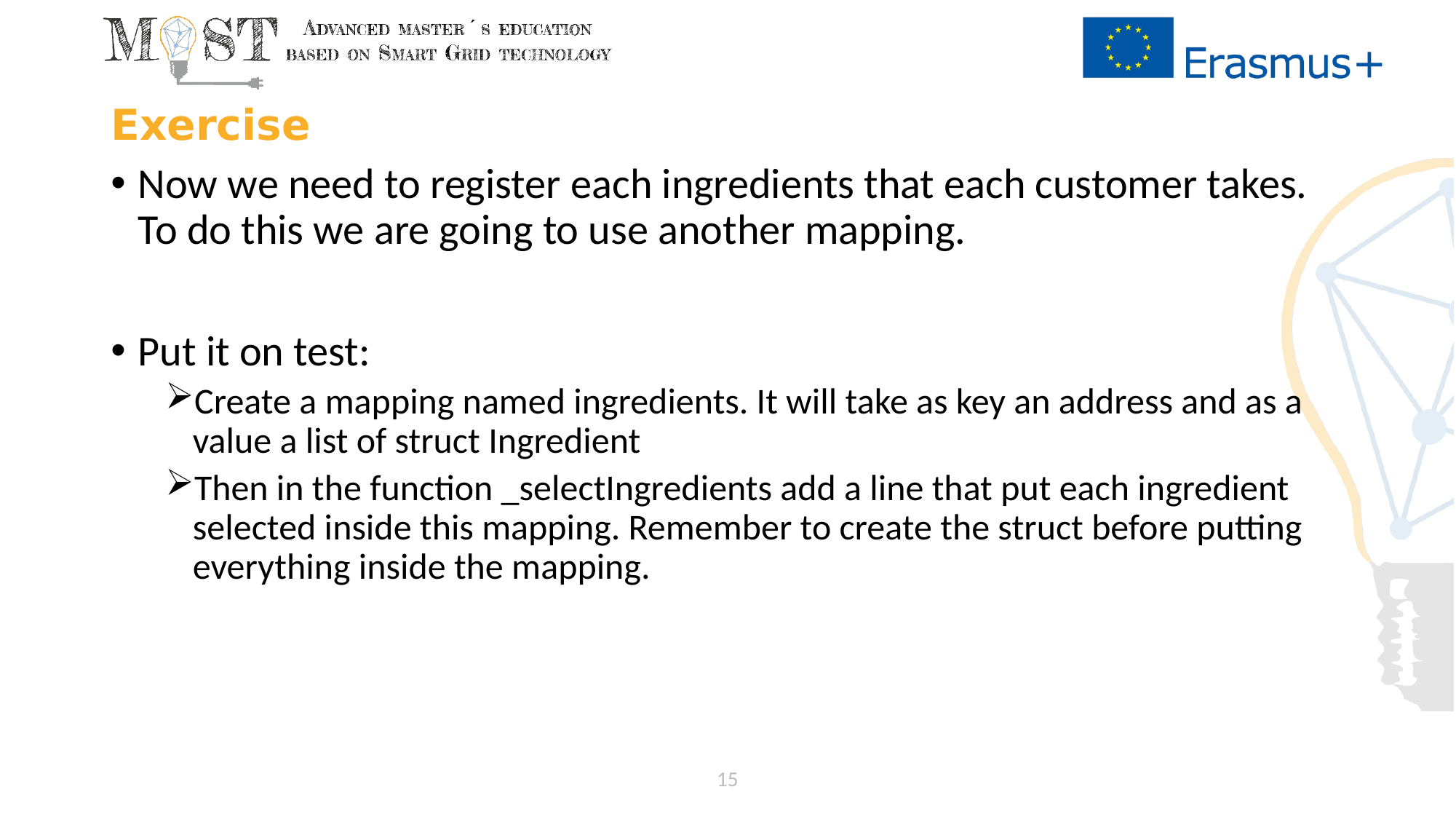

# Exercise
Now we need to register each ingredients that each customer takes. To do this we are going to use another mapping.

Put it on test:
Create a mapping named ingredients. It will take as key an address and as a value a list of struct Ingredient
Then in the function _selectIngredients add a line that put each ingredient selected inside this mapping. Remember to create the struct before putting everything inside the mapping.
15